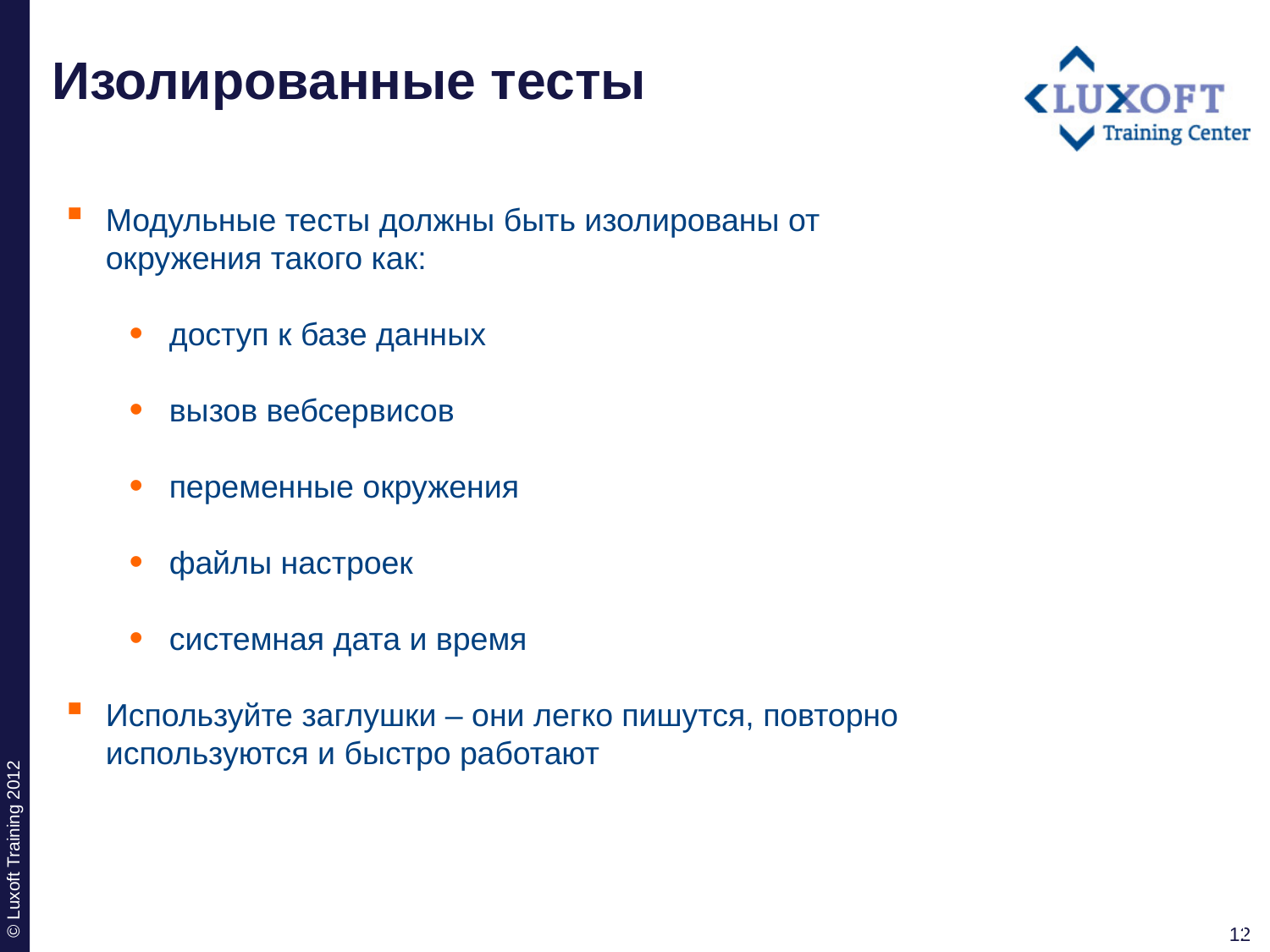

# Изолированные тесты
Модульные тесты должны быть изолированы от окружения такого как:

доступ к базе данных

вызов вебсервисов

переменные окружения

файлы настроек

системная дата и время

Используйте заглушки – они легко пишутся, повторно используются и быстро работают